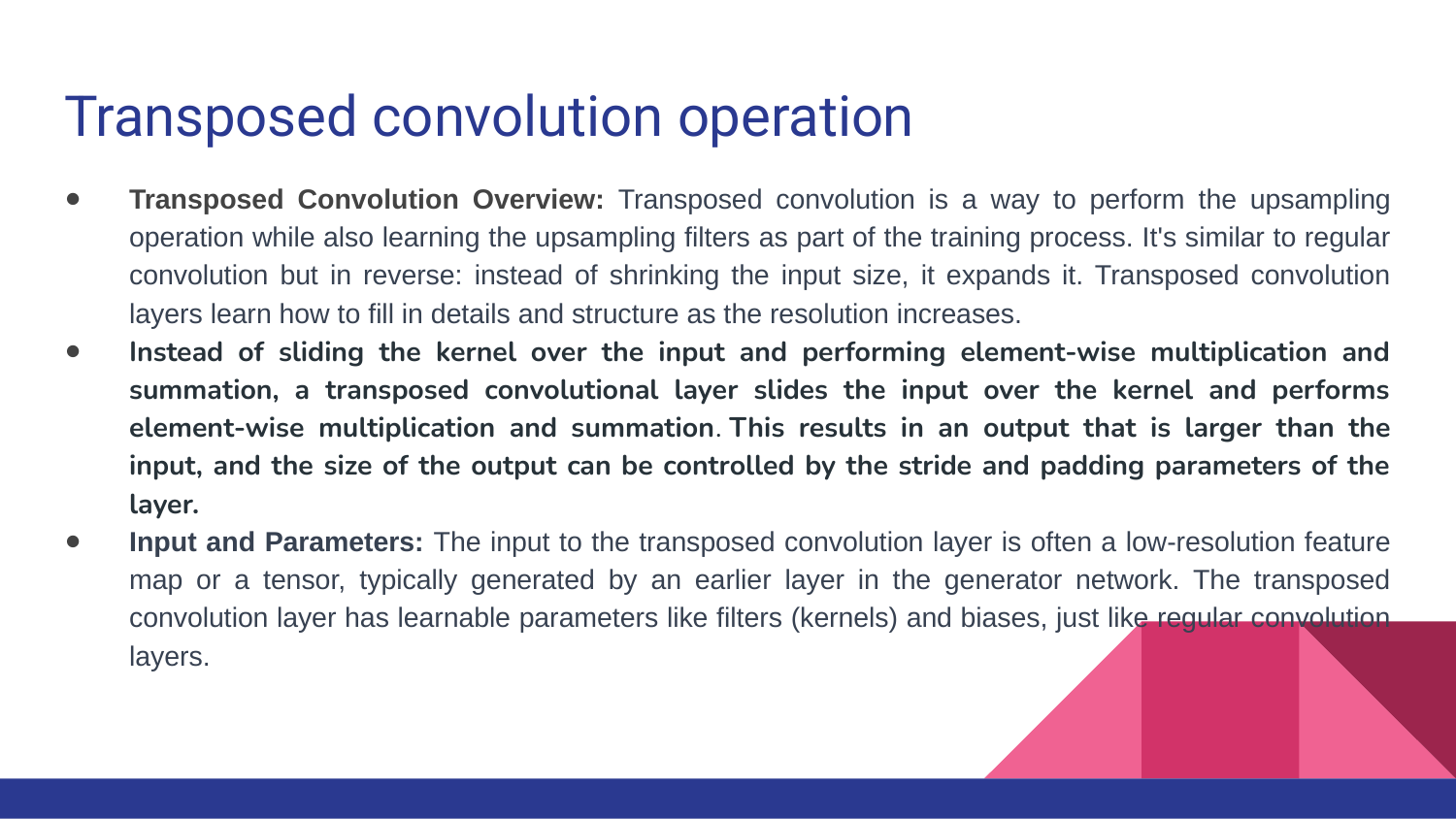

# Transposed convolution operation
Transposed Convolution Overview: Transposed convolution is a way to perform the upsampling operation while also learning the upsampling filters as part of the training process. It's similar to regular convolution but in reverse: instead of shrinking the input size, it expands it. Transposed convolution layers learn how to fill in details and structure as the resolution increases.
Instead of sliding the kernel over the input and performing element-wise multiplication and summation, a transposed convolutional layer slides the input over the kernel and performs element-wise multiplication and summation. This results in an output that is larger than the input, and the size of the output can be controlled by the stride and padding parameters of the layer.
Input and Parameters: The input to the transposed convolution layer is often a low-resolution feature map or a tensor, typically generated by an earlier layer in the generator network. The transposed convolution layer has learnable parameters like filters (kernels) and biases, just like regular convolution layers.